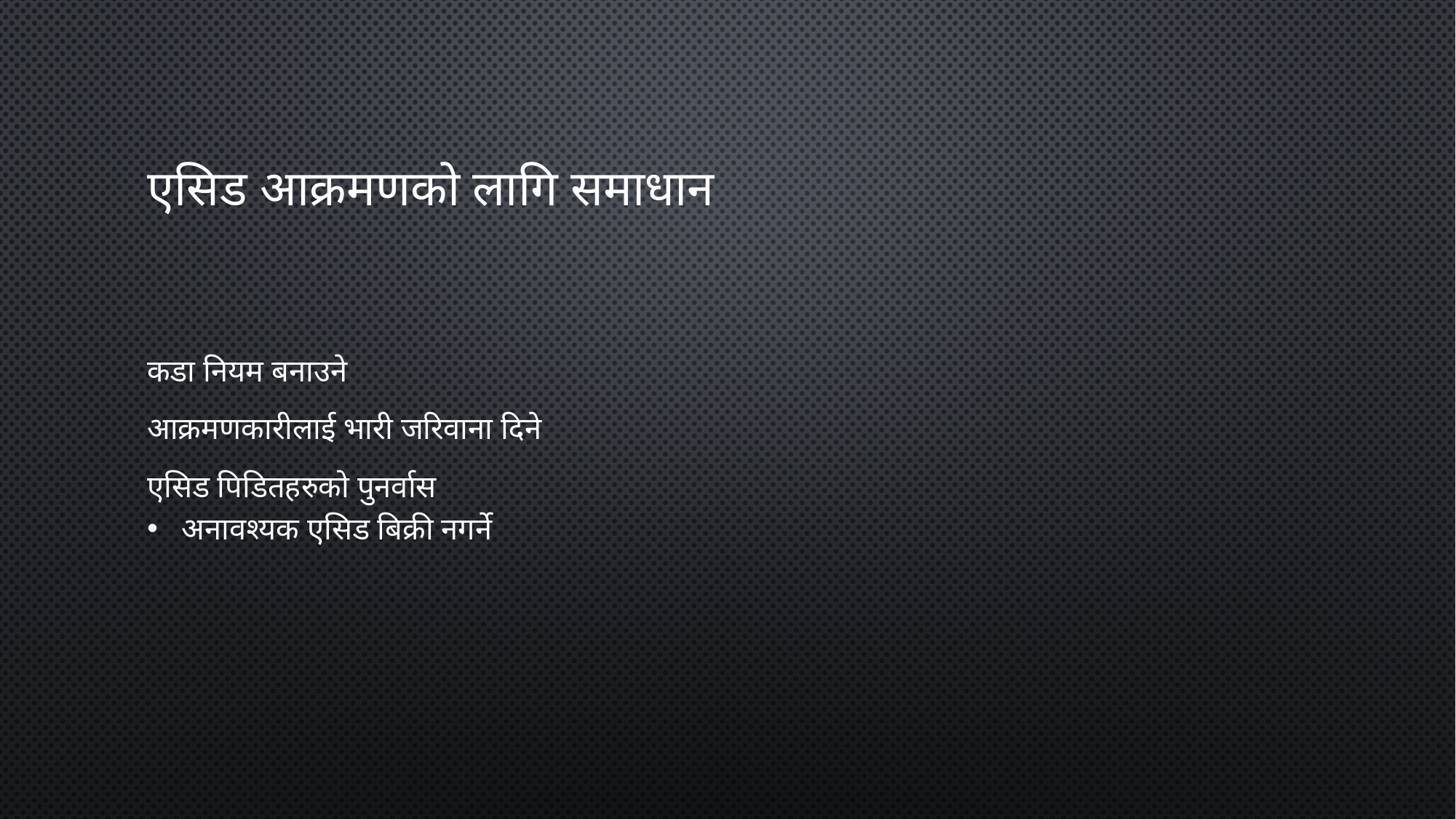

# एसिड आक्रमणको लागि समाधान
कडा नियम बनाउने
आक्रमणकारीलाई भारी जरिवाना दिने
एसिड पिडितहरुको पुनर्वास
अनावश्यक एसिड बिक्री नगर्ने